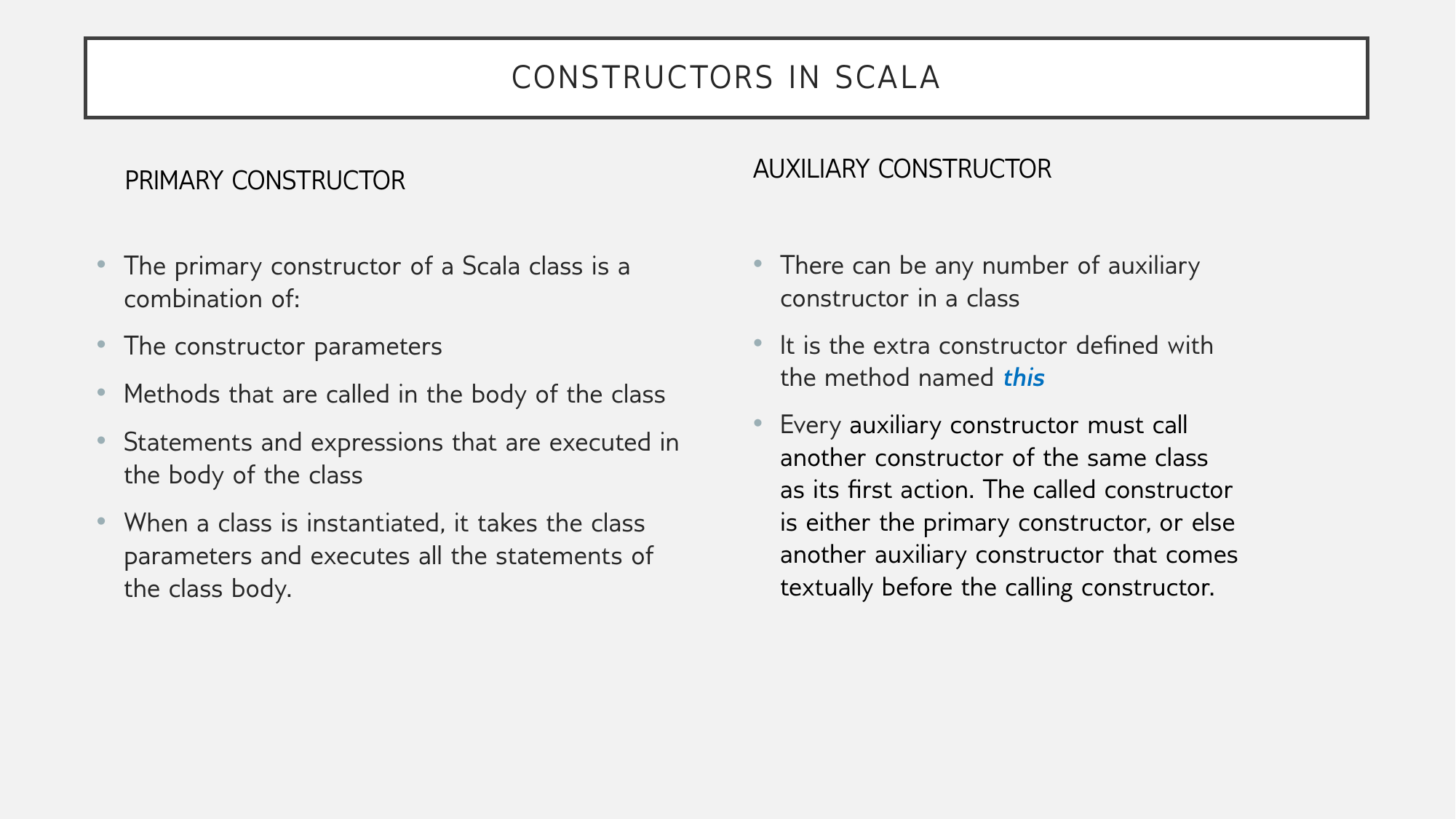

# Constructors in Scala
AUXILIARY CONSTRUCTOR
PRIMARY CONSTRUCTOR
The primary constructor of a Scala class is a combination of:
The constructor parameters
Methods that are called in the body of the class
Statements and expressions that are executed in the body of the class
When a class is instantiated, it takes the class parameters and executes all the statements of the class body.
There can be any number of auxiliary constructor in a class
It is the extra constructor defined with the method named this
Every auxiliary constructor must call another constructor of the same class as its first action. The called constructor is either the primary constructor, or else another auxiliary constructor that comes textually before the calling constructor.